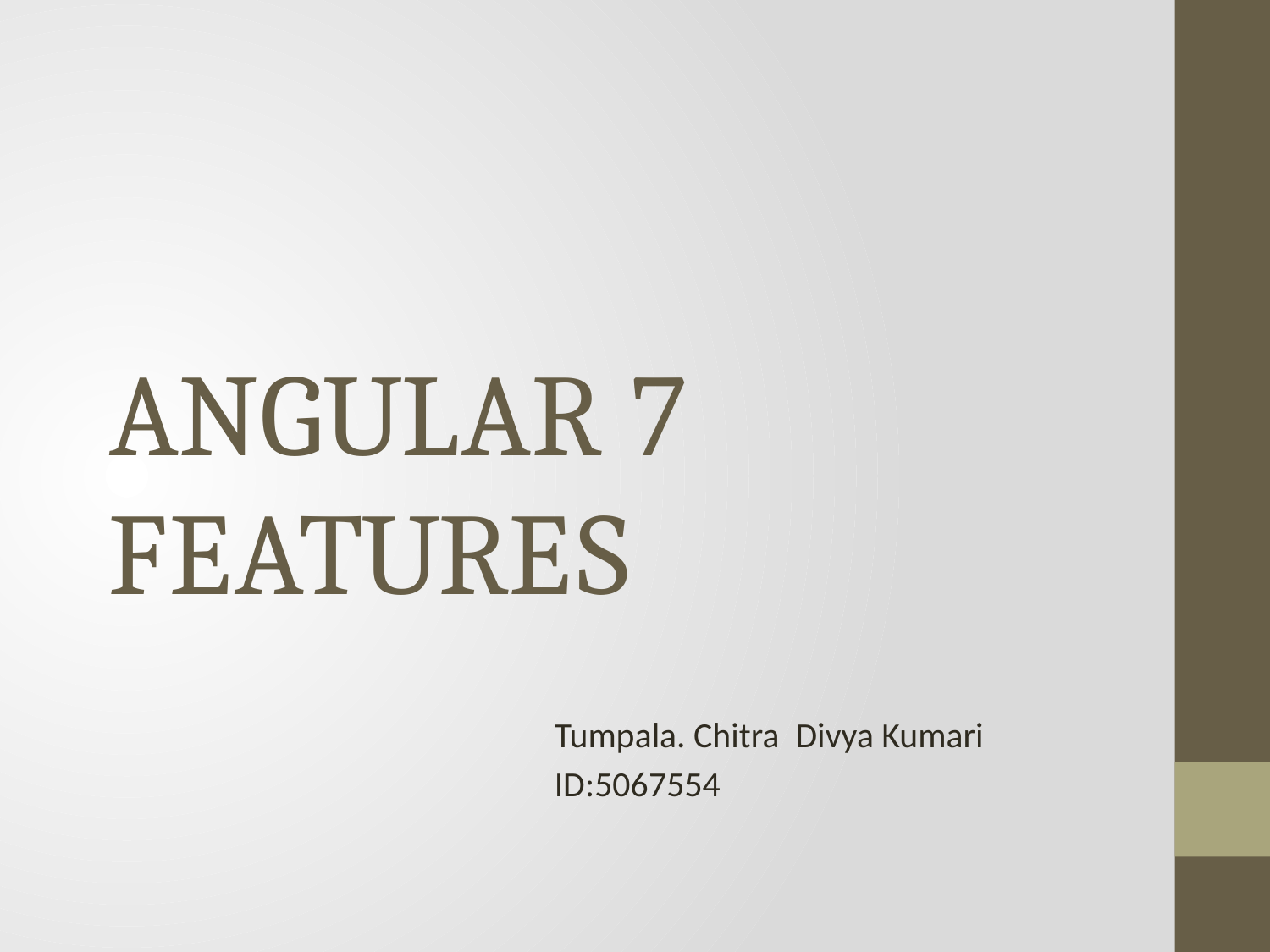

# ANGULAR 7 FEATURES
Tumpala. Chitra  Divya Kumari
ID:5067554